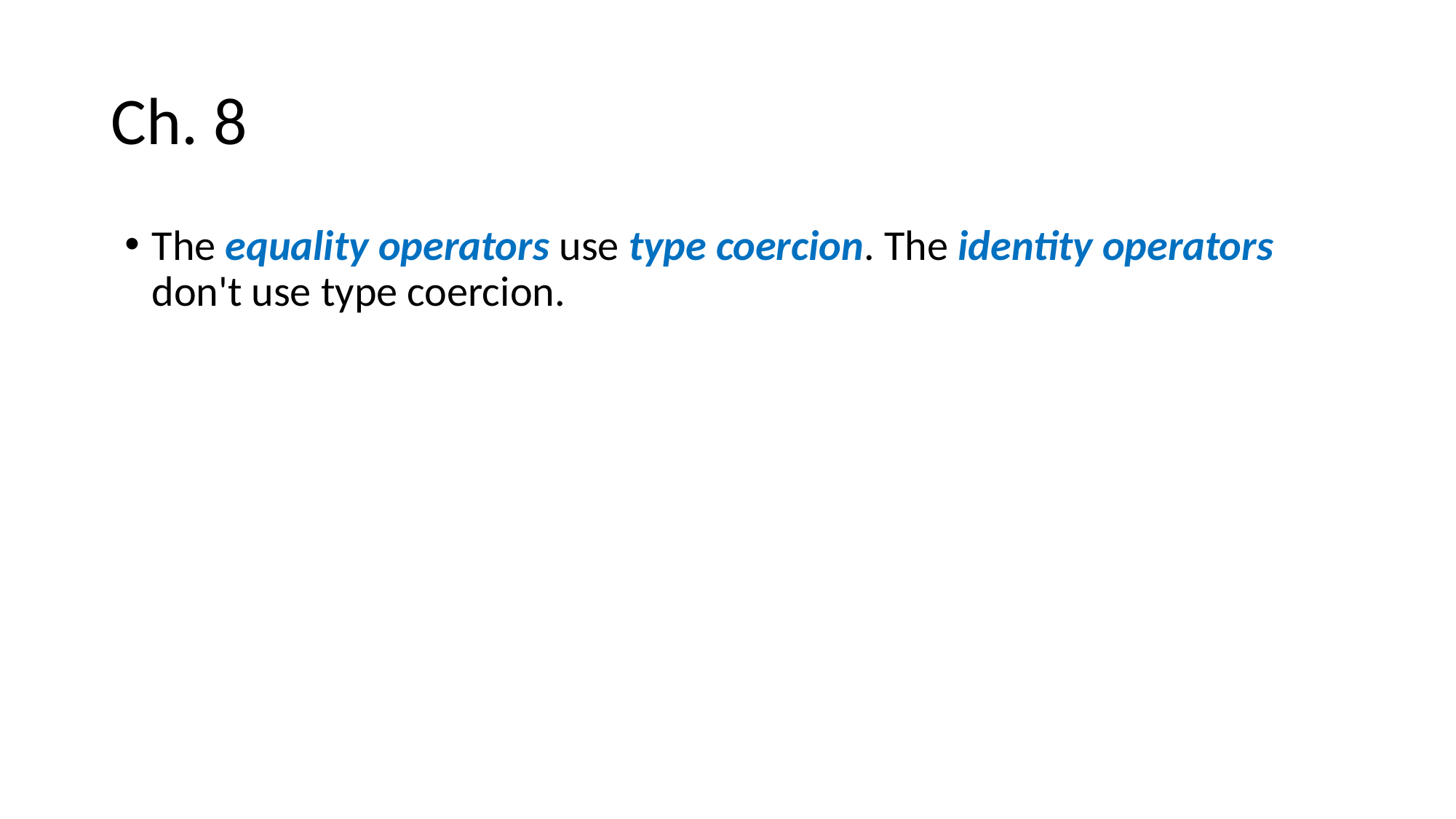

# Ch. 8
The equality operators use type coercion. The identity operators don't use type coercion.